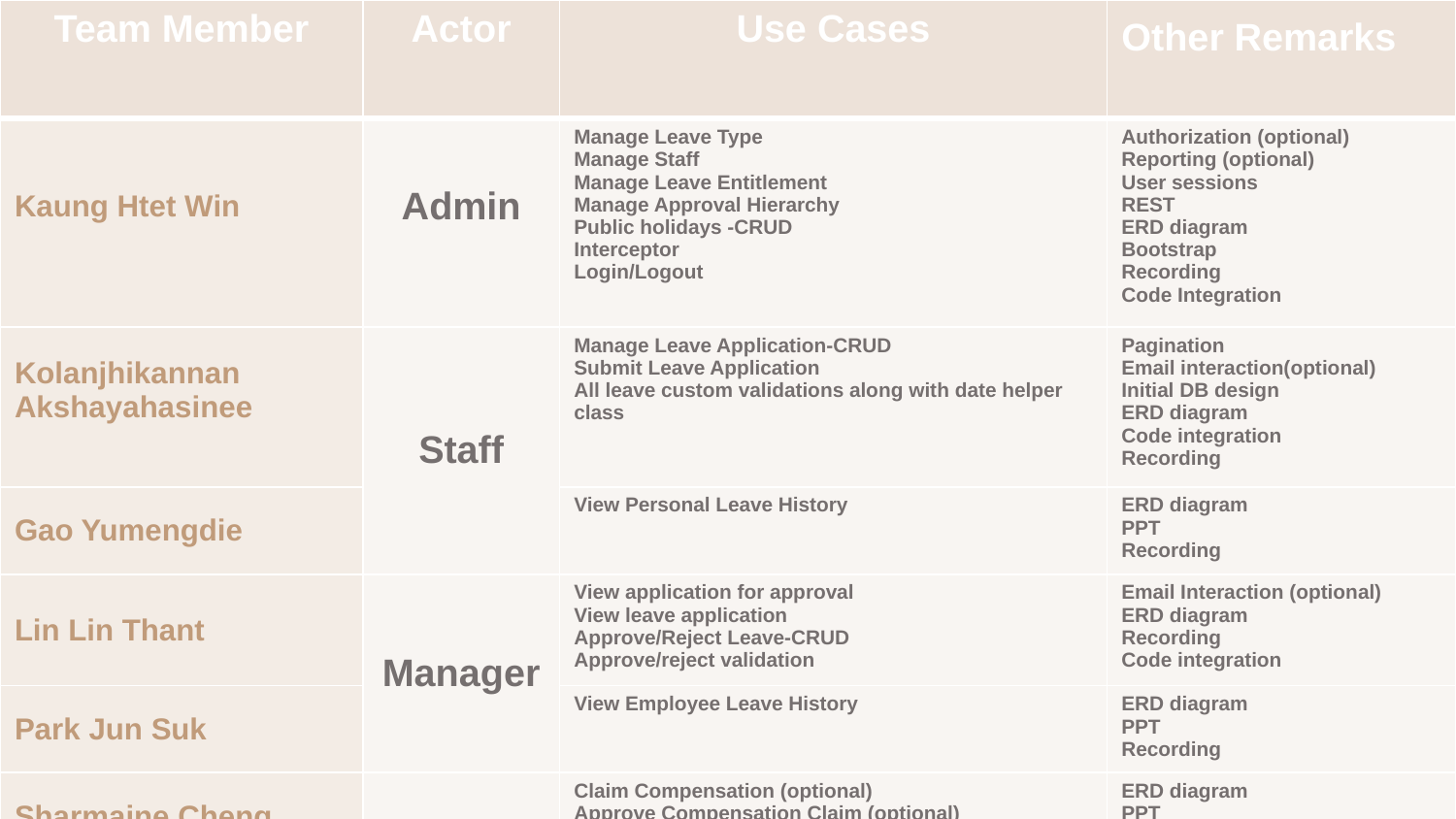

| Team Member | Actor | Use Cases | Other Remarks |
| --- | --- | --- | --- |
| Kaung Htet Win | Admin | Manage Leave Type Manage Staff Manage Leave Entitlement Manage Approval Hierarchy Public holidays -CRUD Interceptor Login/Logout | Authorization (optional) Reporting (optional) User sessions REST ERD diagram Bootstrap Recording Code Integration |
| Kolanjhikannan Akshayahasinee | Staff | Manage Leave Application-CRUD Submit Leave Application All leave custom validations along with date helper class | Pagination Email interaction(optional) Initial DB design ERD diagram Code integration Recording |
| Gao Yumengdie |  | View Personal Leave History | ERD diagram PPT Recording |
| Lin Lin Thant | Manager | View application for approval View leave application Approve/Reject Leave-CRUD Approve/reject validation | Email Interaction (optional) ERD diagram Recording Code integration |
| Park Jun Suk |  | View Employee Leave History | ERD diagram PPT Recording |
| Sharmaine Cheng |  | Claim Compensation (optional) Approve Compensation Claim (optional) | ERD diagram PPT Recording |